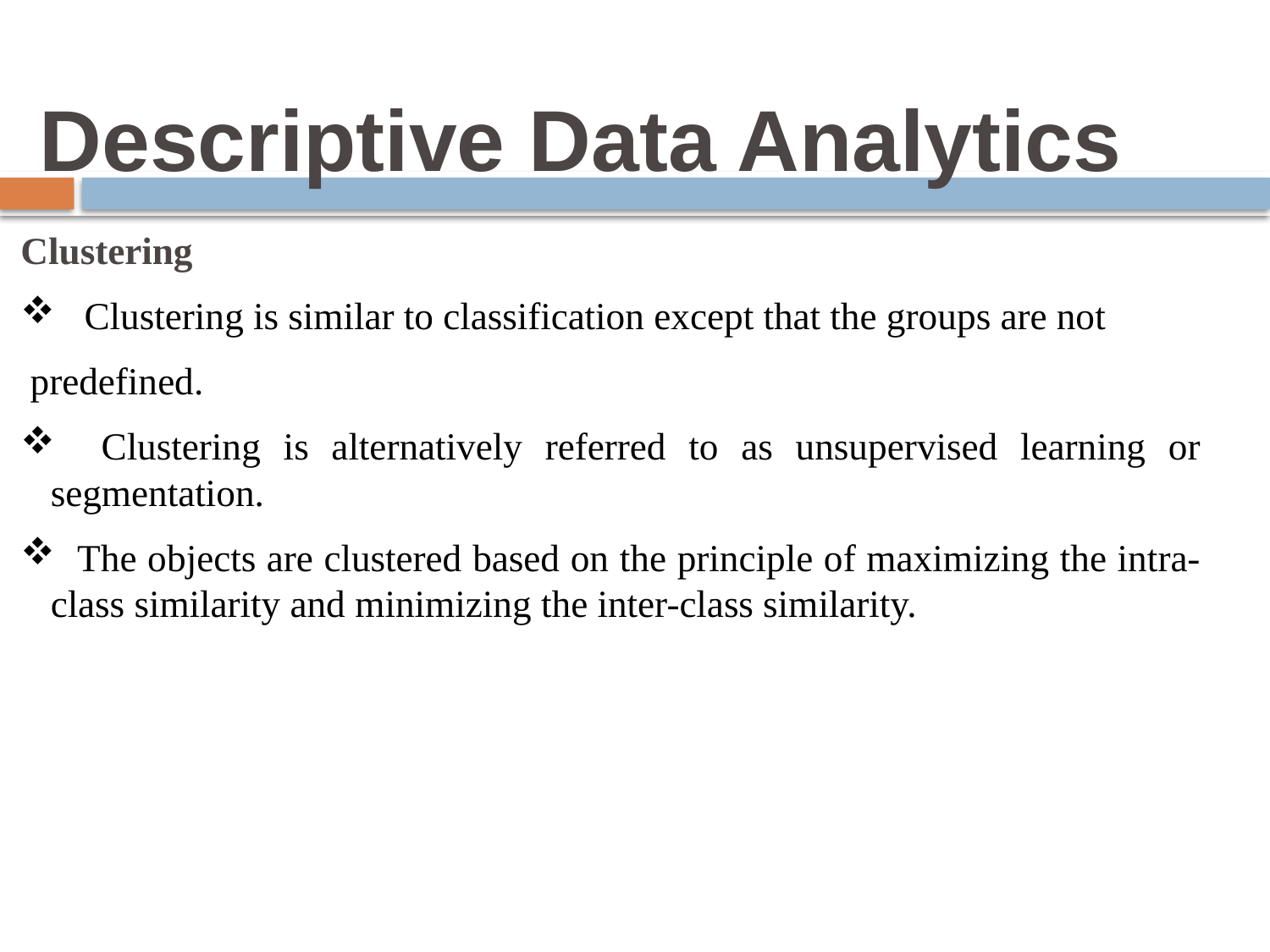

Descriptive Data Analytics
Clustering
   Clustering is similar to classification except that the groups are not
 predefined.
  Clustering is alternatively referred to as unsupervised learning or segmentation.
  The objects are clustered based on the principle of maximizing the intra-class similarity and minimizing the inter-class similarity.